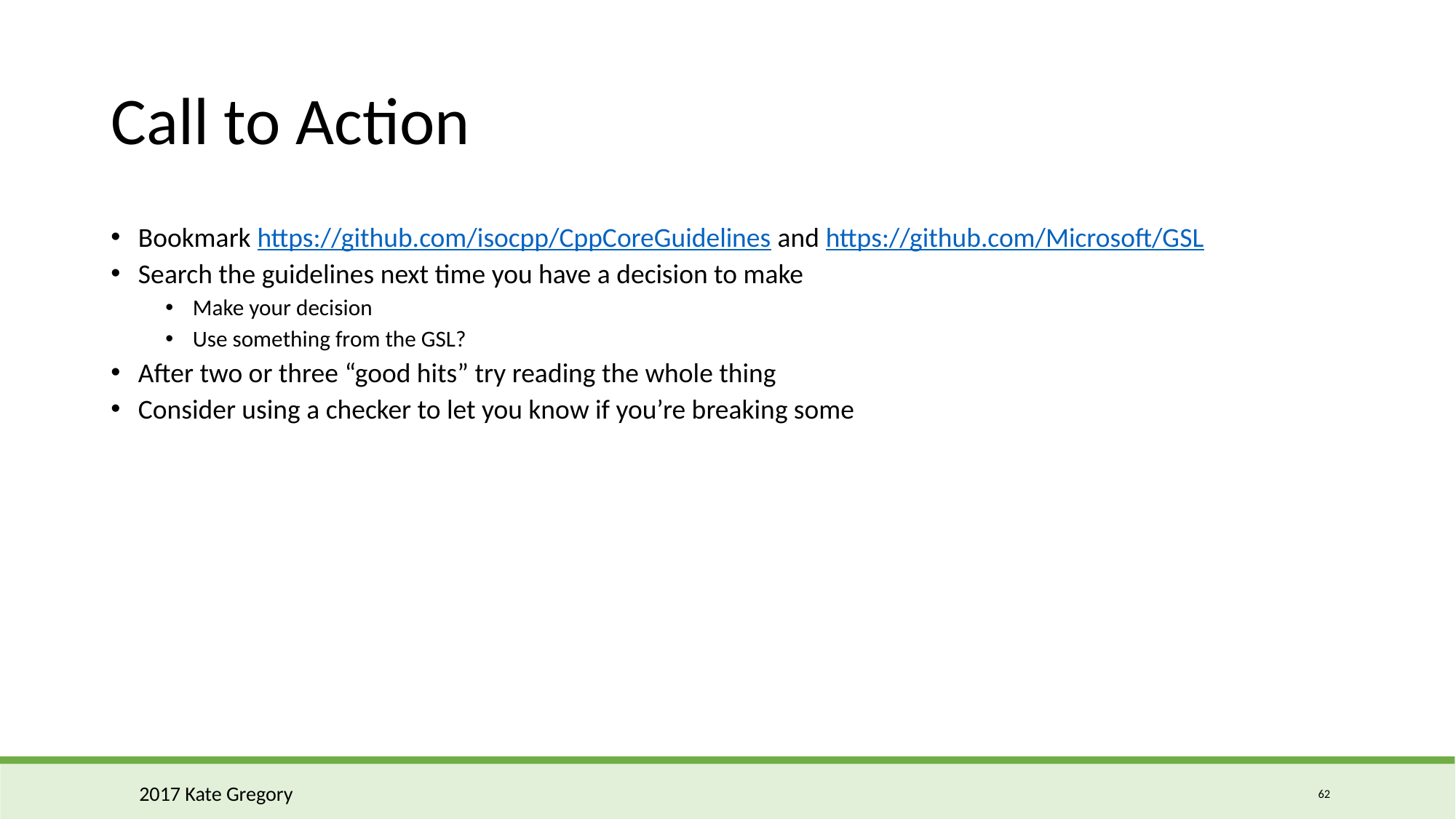

# Call to Action
Bookmark https://github.com/isocpp/CppCoreGuidelines and https://github.com/Microsoft/GSL
Search the guidelines next time you have a decision to make
Make your decision
Use something from the GSL?
After two or three “good hits” try reading the whole thing
Consider using a checker to let you know if you’re breaking some